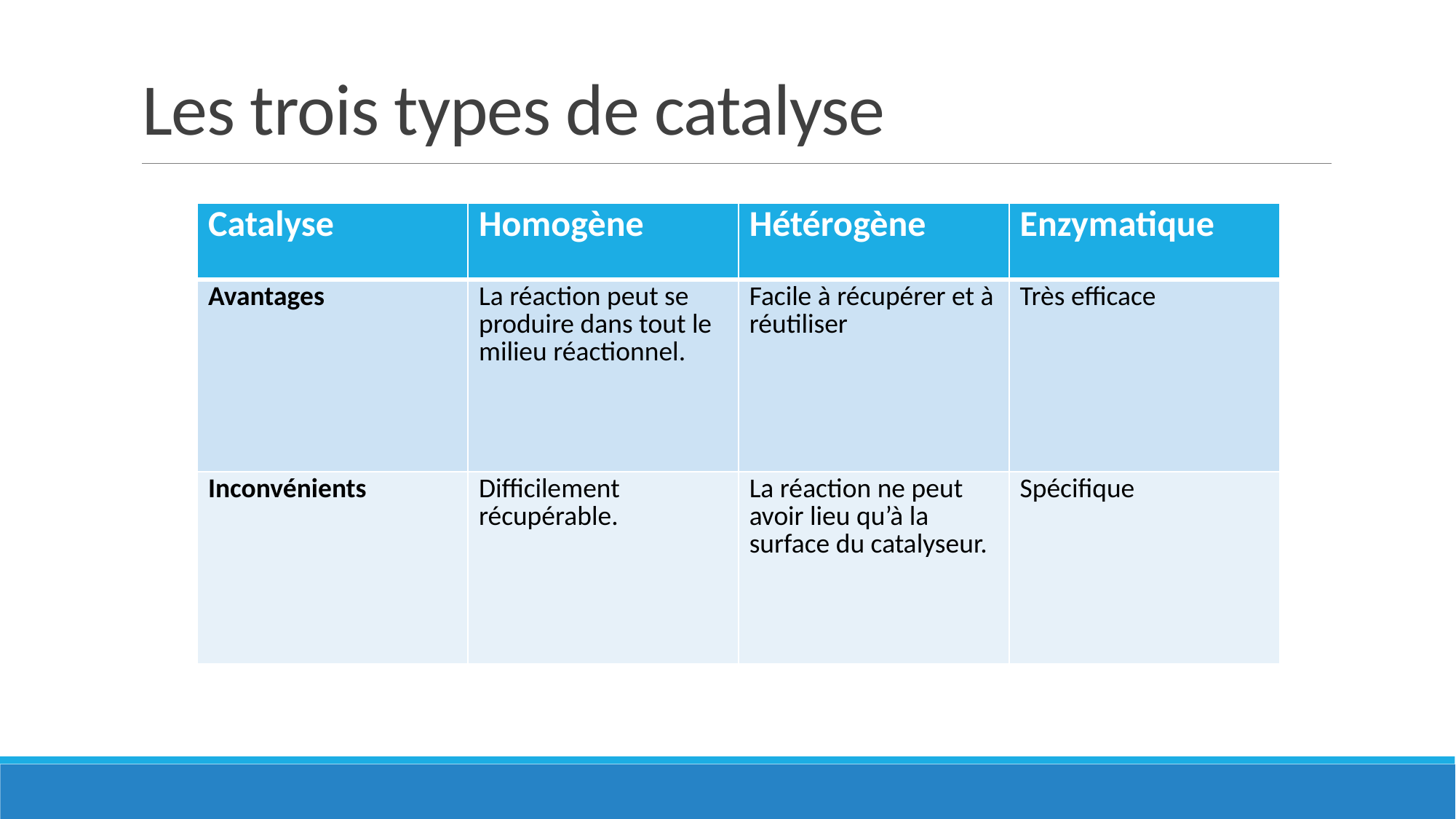

# Les trois types de catalyse
| Catalyse | Homogène | Hétérogène | Enzymatique |
| --- | --- | --- | --- |
| Avantages | La réaction peut se produire dans tout le milieu réactionnel. | Facile à récupérer et à réutiliser | Très efficace |
| Inconvénients | Difficilement récupérable. | La réaction ne peut avoir lieu qu’à la surface du catalyseur. | Spécifique |